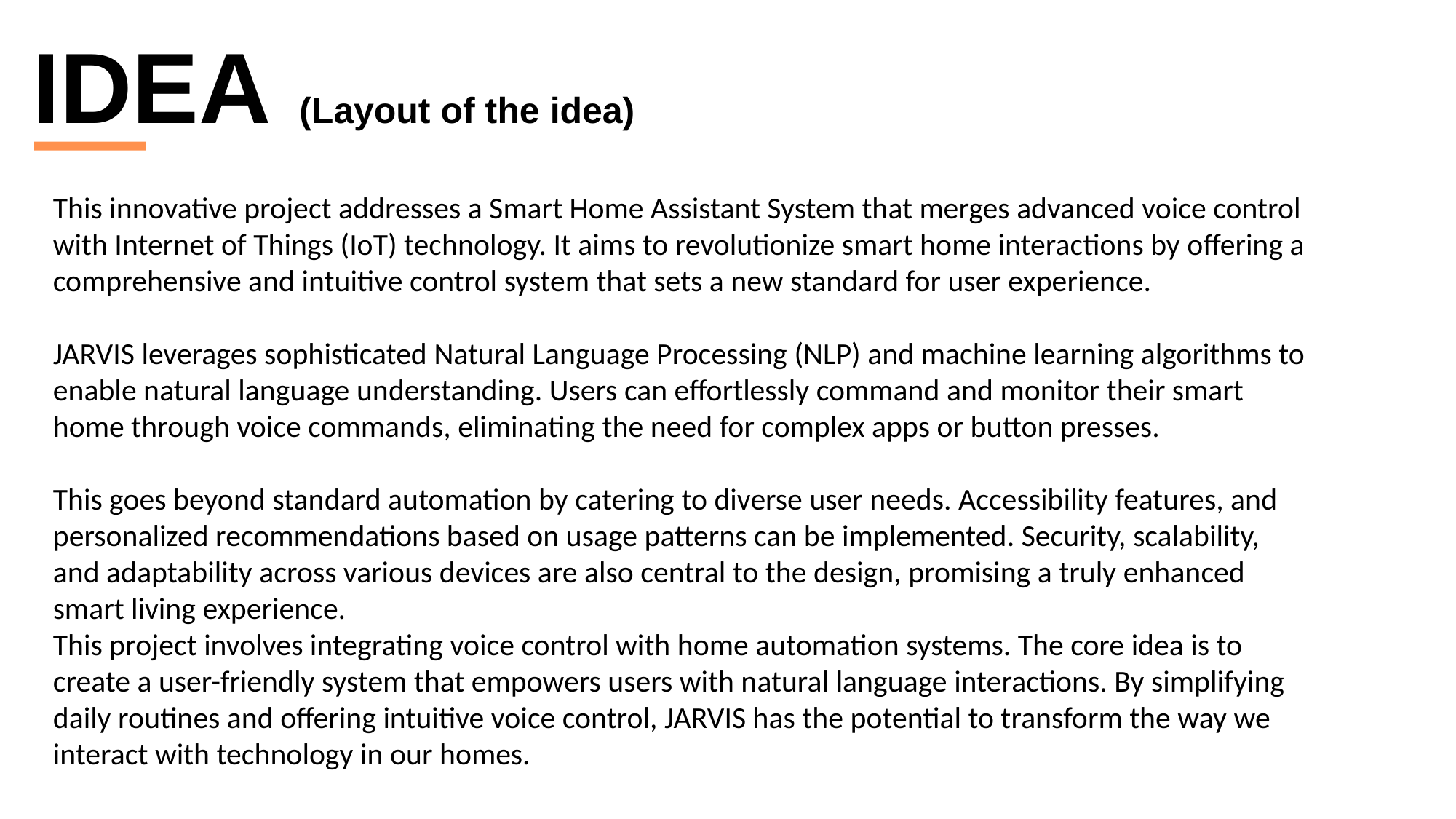

IDEA (Layout of the idea)

This innovative project addresses a Smart Home Assistant System that merges advanced voice control with Internet of Things (IoT) technology. It aims to revolutionize smart home interactions by offering a comprehensive and intuitive control system that sets a new standard for user experience.

JARVIS leverages sophisticated Natural Language Processing (NLP) and machine learning algorithms to enable natural language understanding. Users can effortlessly command and monitor their smart home through voice commands, eliminating the need for complex apps or button presses.

This goes beyond standard automation by catering to diverse user needs. Accessibility features, and personalized recommendations based on usage patterns can be implemented. Security, scalability, and adaptability across various devices are also central to the design, promising a truly enhanced smart living experience.
This project involves integrating voice control with home automation systems. The core idea is to create a user-friendly system that empowers users with natural language interactions. By simplifying daily routines and offering intuitive voice control, JARVIS has the potential to transform the way we interact with technology in our homes.